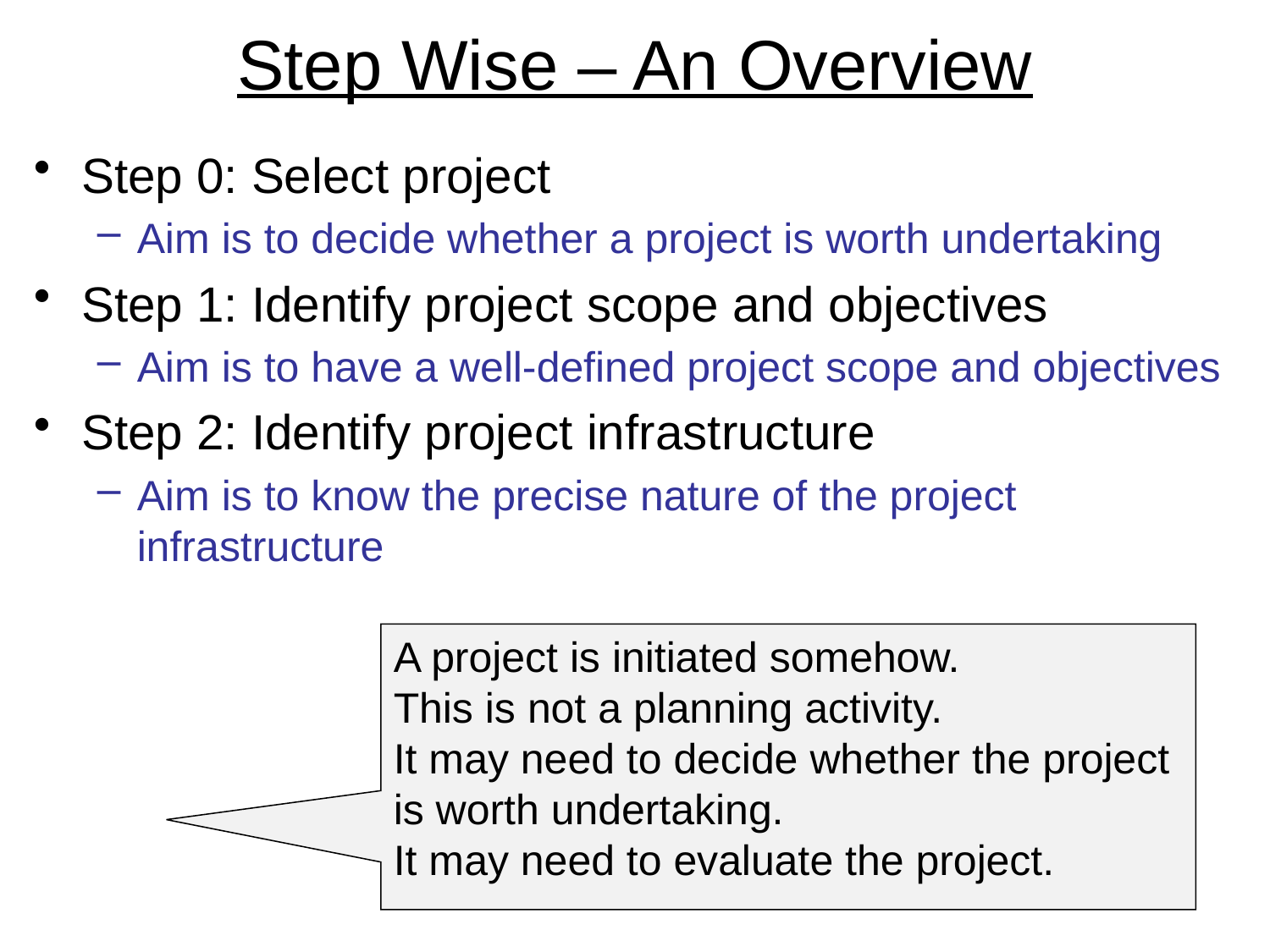

# Step Wise – An Overview
Step 0: Select project
Aim is to decide whether a project is worth undertaking
Step 1: Identify project scope and objectives
Aim is to have a well-defined project scope and objectives
Step 2: Identify project infrastructure
Aim is to know the precise nature of the project infrastructure
A project is initiated somehow.
This is not a planning activity.
It may need to decide whether the project is worth undertaking.
It may need to evaluate the project.